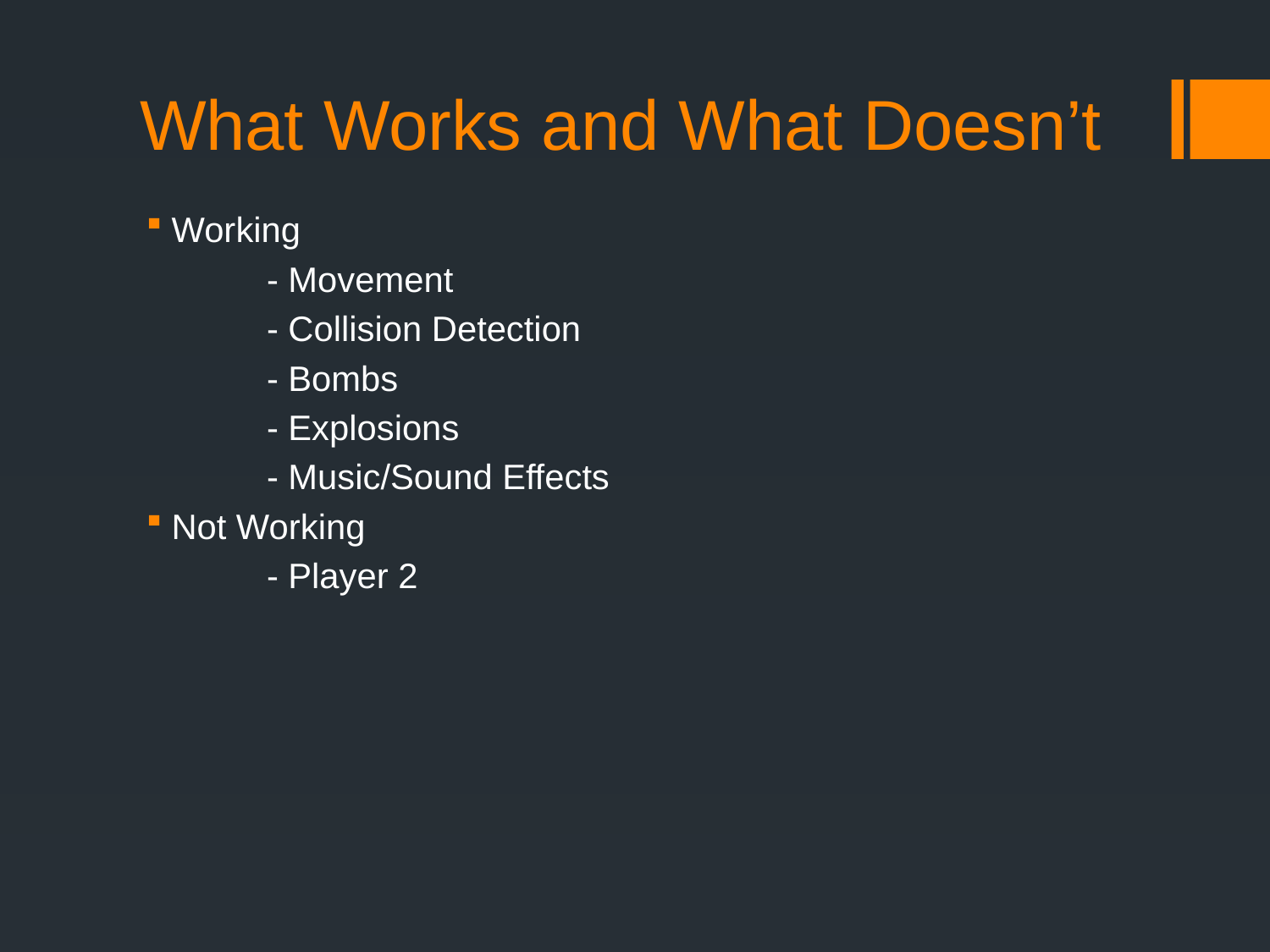

# What Works and What Doesn’t
Working
	- Movement
	- Collision Detection
	- Bombs
	- Explosions
	- Music/Sound Effects
Not Working
	- Player 2